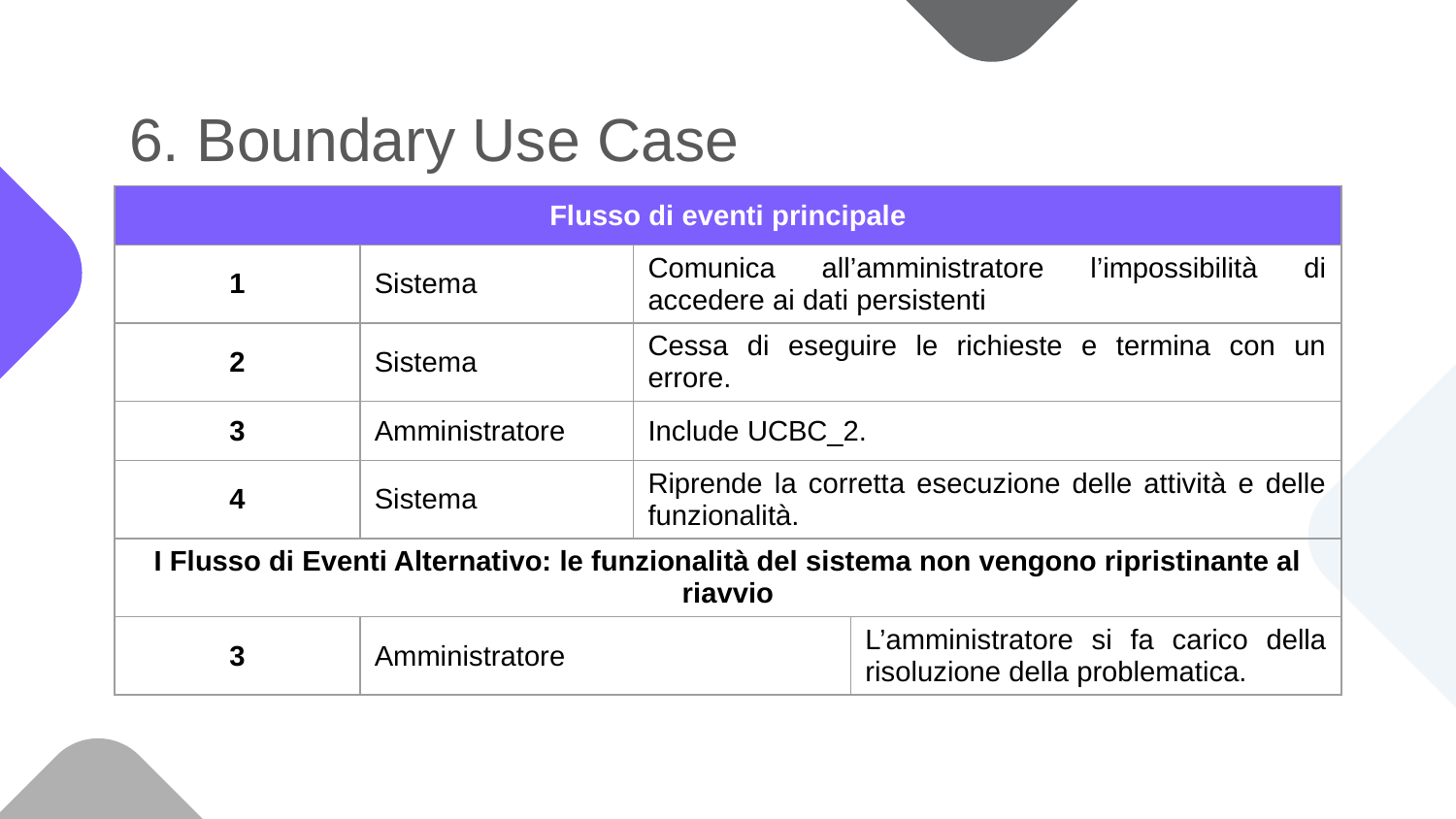

6. Boundary Use Case
| Flusso di eventi principale | UCDC\_3 Fallimento del Sistema |  |  |
| --- | --- | --- | --- |
| 1 | Sistema | Comunica all’amministratore l’impossibilità di accedere ai dati persistenti | Comunica all’Amministratore l’impossibilità di accedere ai dati Persistenti |
| 2 | Sistema | Cessa di eseguire le richieste e termina con un errore. |  |
| 3 | Amministratore | Include UCBC\_2. |  |
| 4 | Sistema | Riprende la corretta esecuzione delle attività e delle funzionalità. |  |
| I Flusso di Eventi Alternativo: le funzionalità del sistema non vengono ripristinante al riavvio |  |  |  |
| 3 | Amministratore |  | L’amministratore si fa carico della risoluzione della problematica. |